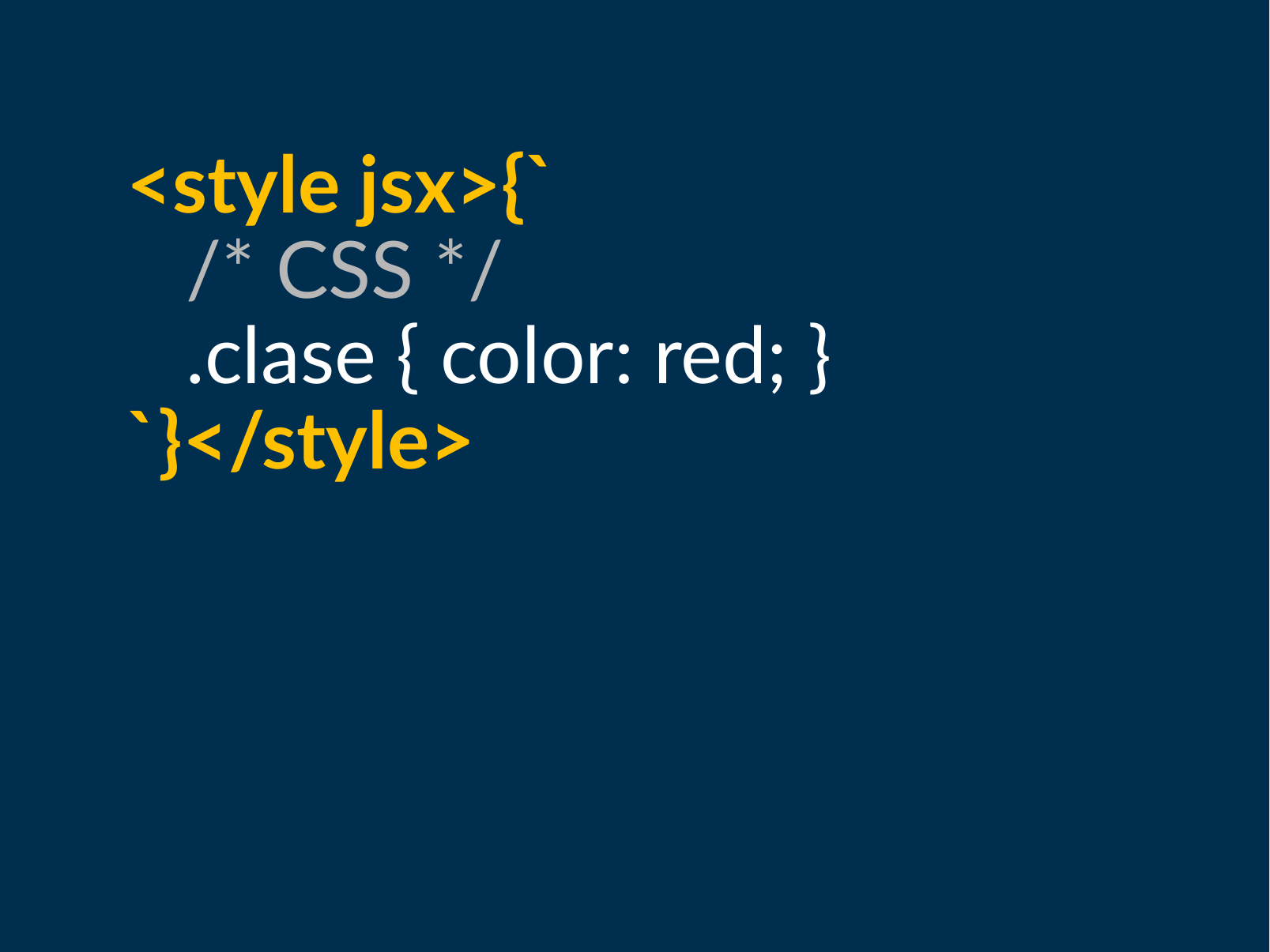

<style jsx>{`
/* CSS */
.clase { color: red; }
`}</style>